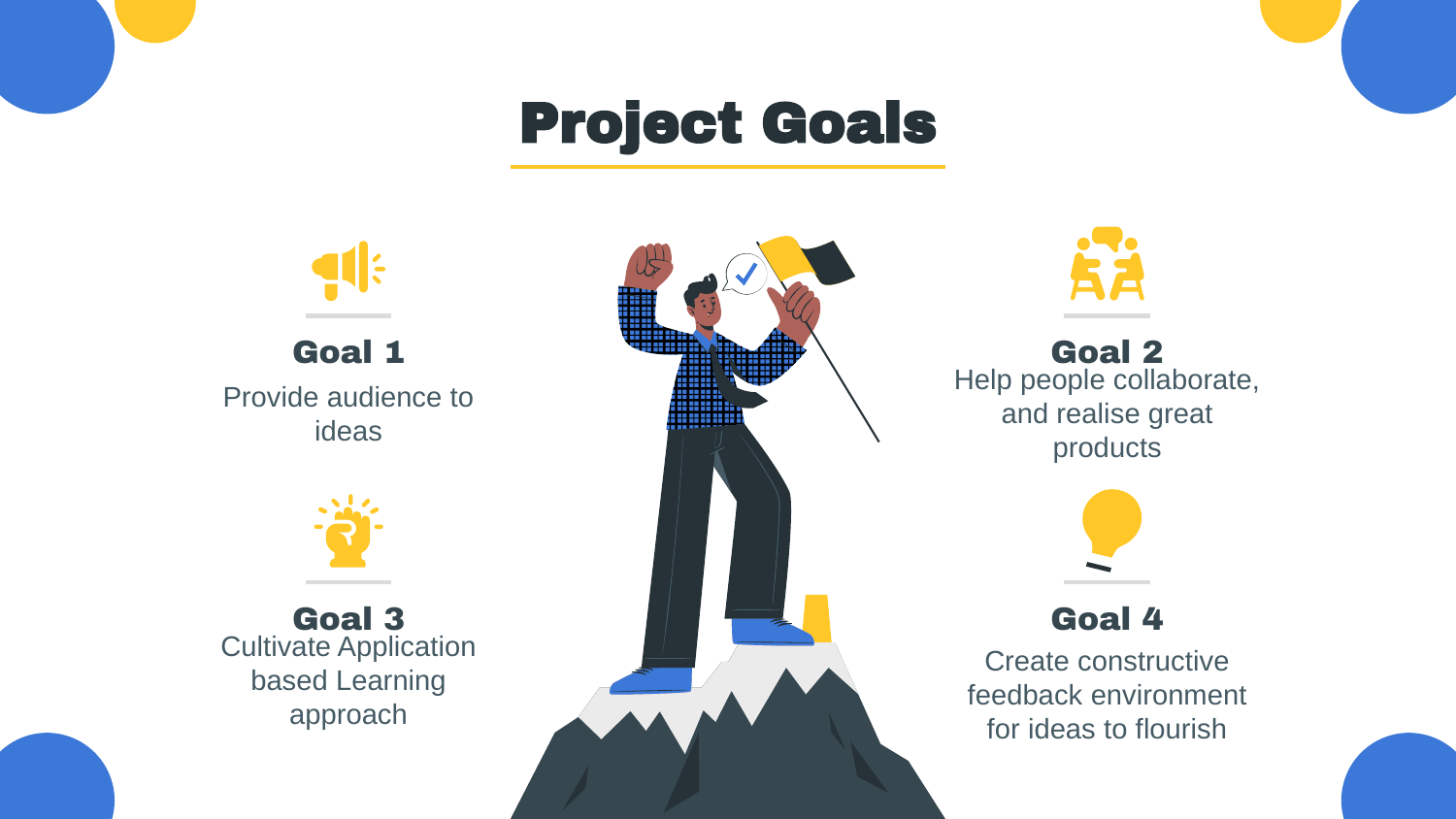

# Project Goals

Goal 1
Goal 2
Provide audience to ideas
Help people collaborate, and realise great products

Goal 3
Goal 4
Cultivate Application based Learning approach
Create constructive feedback environment for ideas to flourish